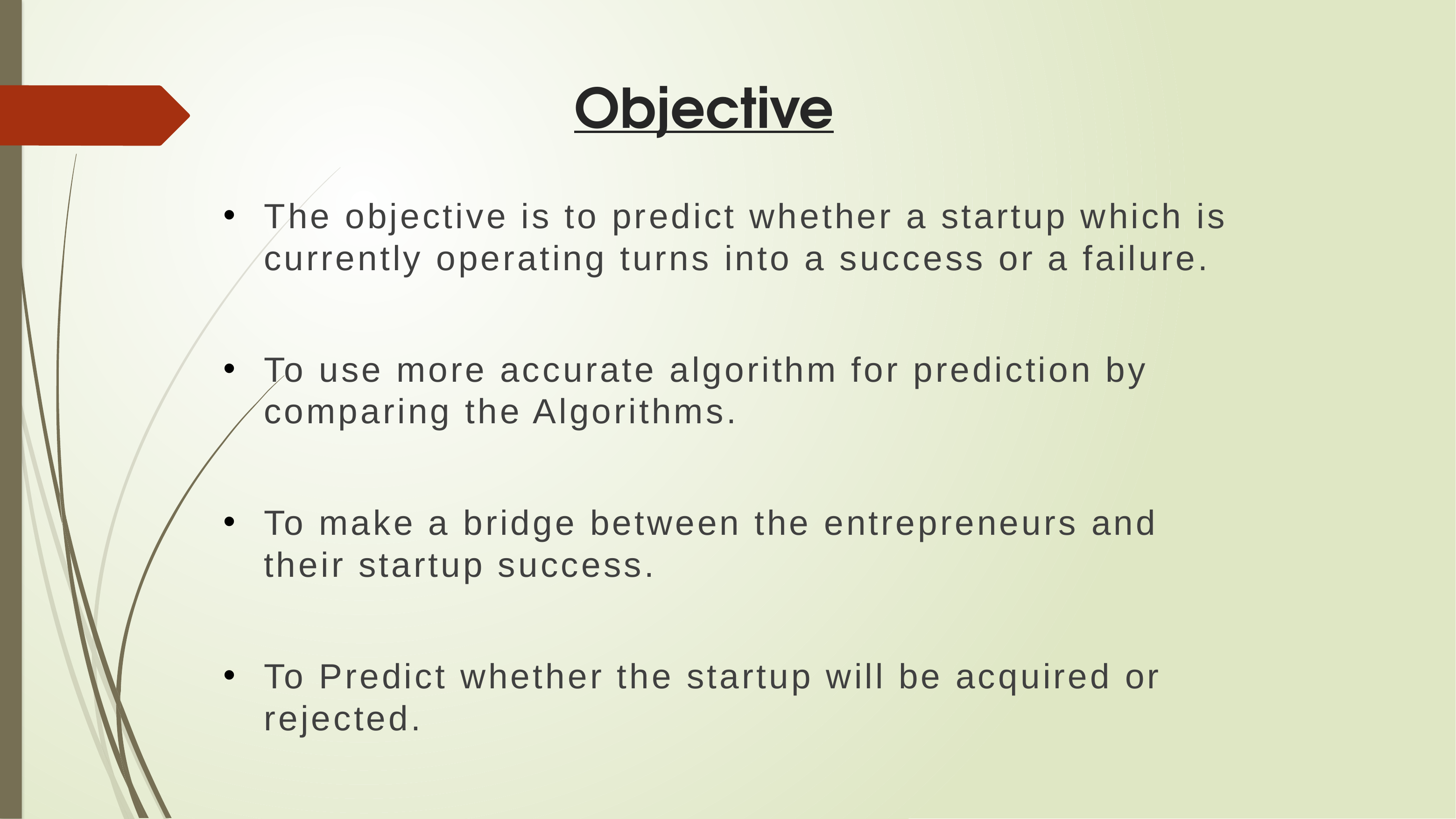

# Objective
The objective is to predict whether a startup which is currently operating turns into a success or a failure.

To use more accurate algorithm for prediction by comparing the Algorithms.

To make a bridge between the entrepreneurs and their startup success.

To Predict whether the startup will be acquired or rejected.